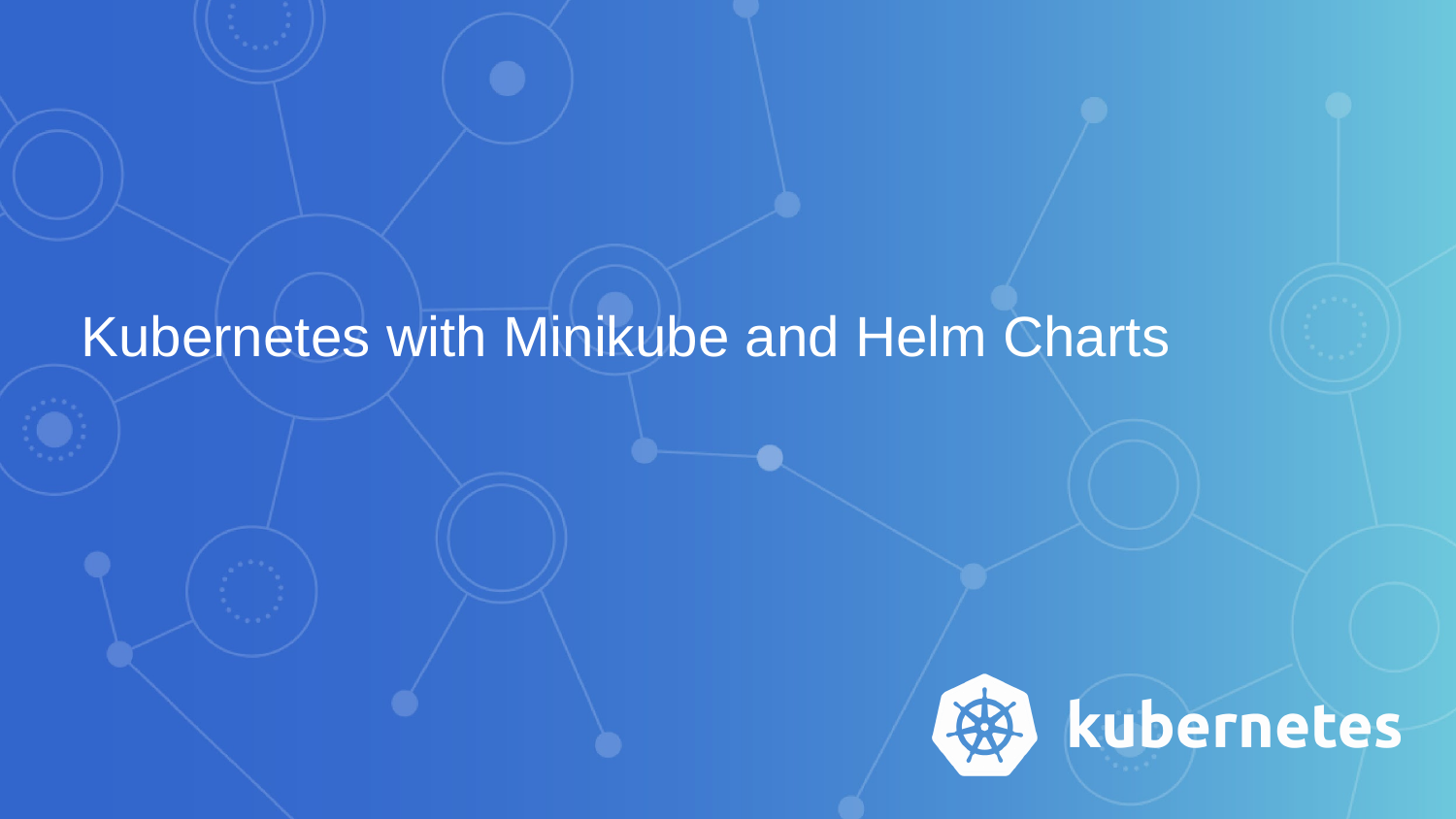

# Kubernetes with Minikube and Helm Charts